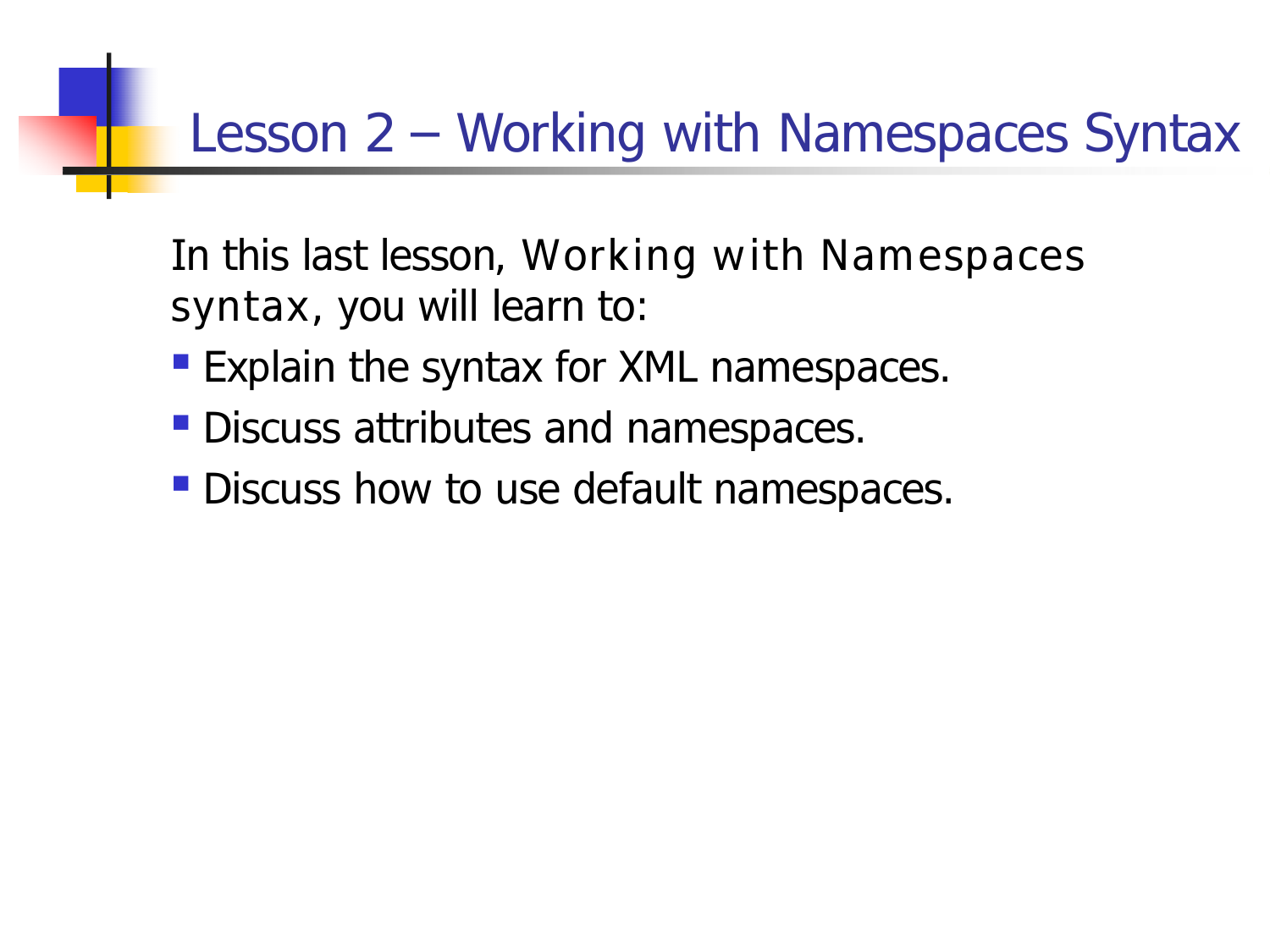

# Lesson 2 – Working with Namespaces Syntax
In this last lesson, Working with Namespaces
syntax, you will learn to:
Explain the syntax for XML namespaces.
Discuss attributes and namespaces.
Discuss how to use default namespaces.